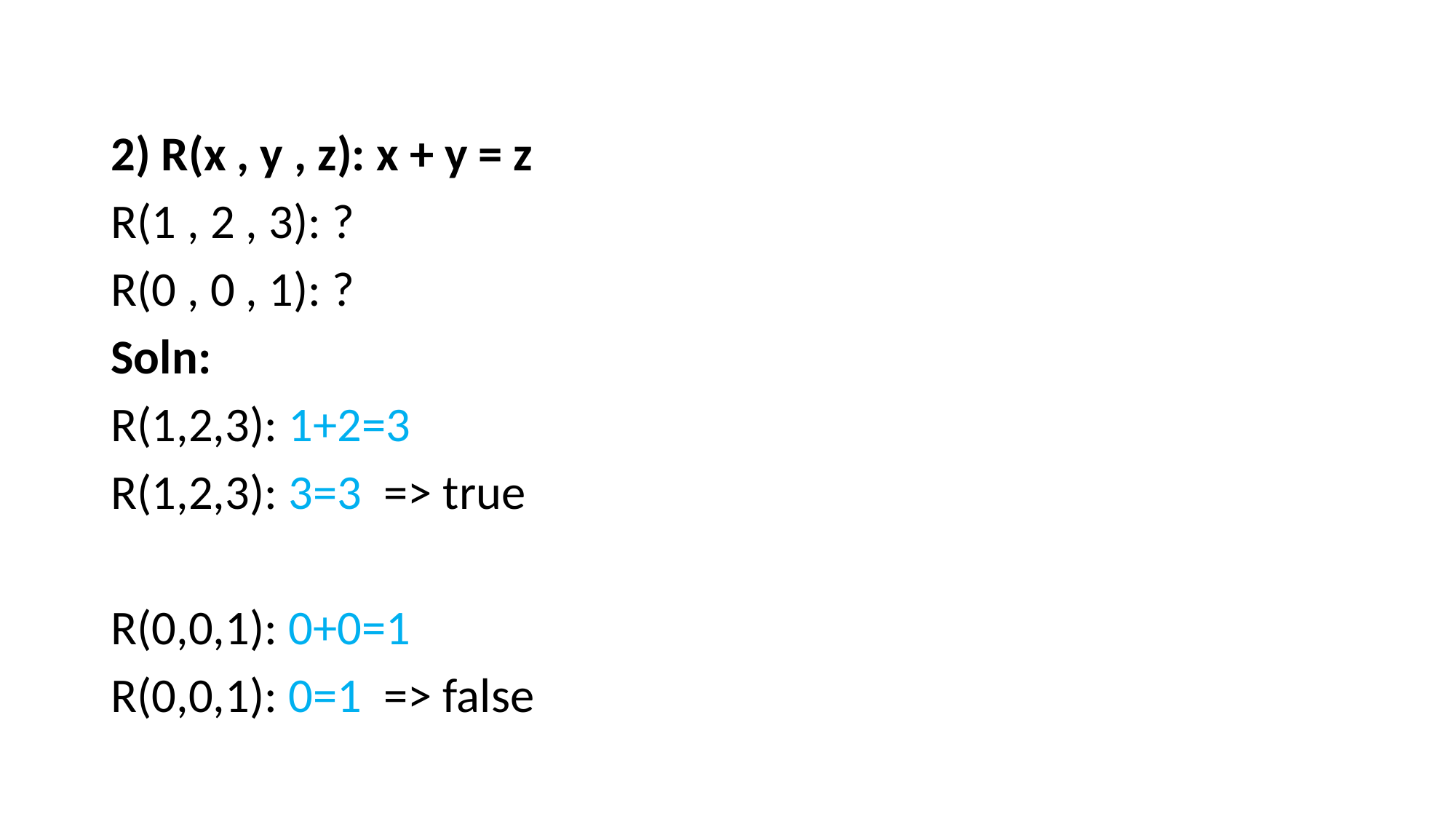

2) R(x , y , z): x + y = z
R(1 , 2 , 3): ?
R(0 , 0 , 1): ?
Soln:
R(1,2,3): 1+2=3
R(1,2,3): 3=3  => true

R(0,0,1): 0+0=1
R(0,0,1): 0=1  => false